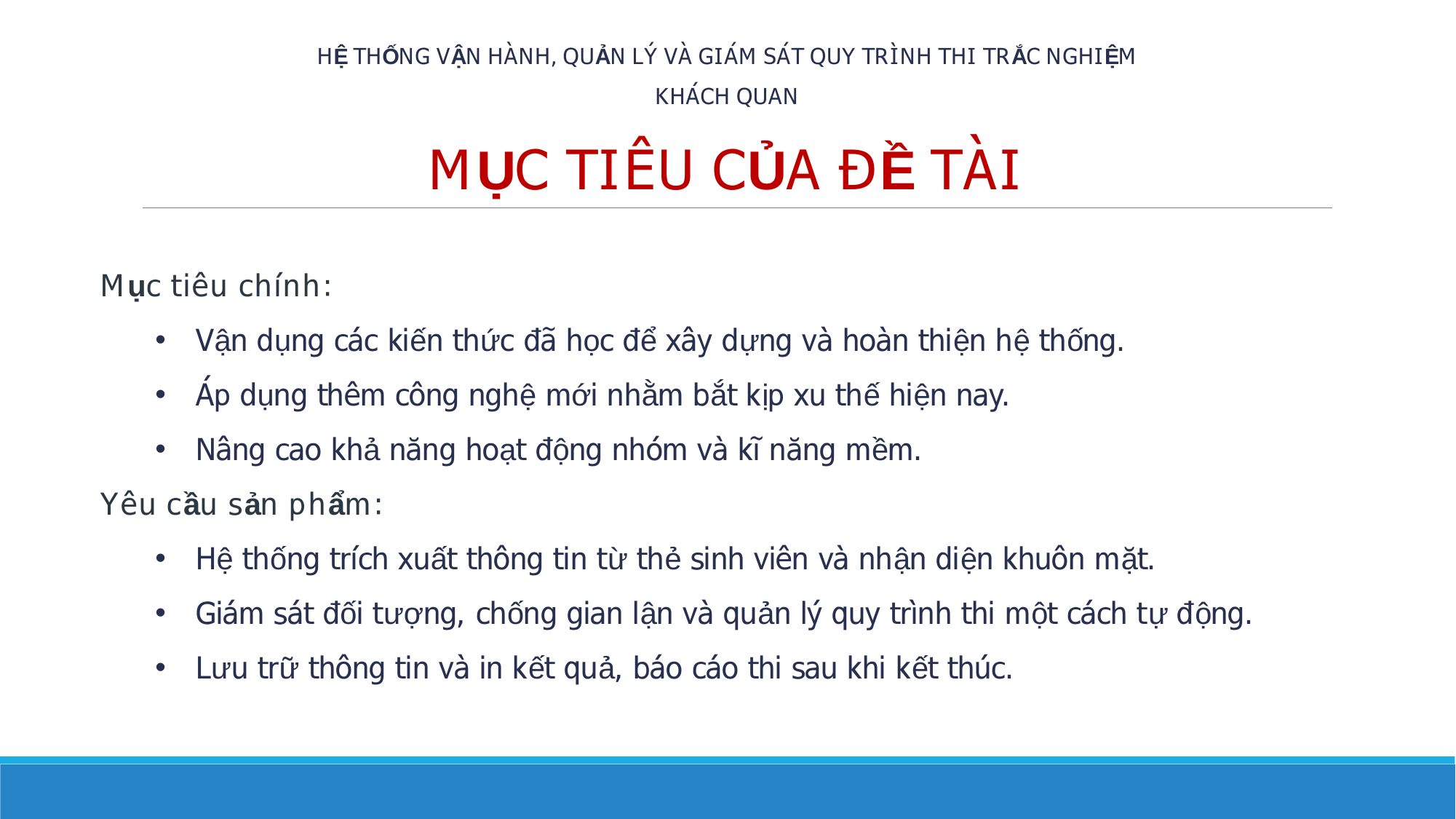

# HỆ THỐNG VẬN HÀNH, QUẢN LÝ VÀ GIÁM SÁT QUY TRÌNH THI TRẮC NGHIỆM KHÁCH QUAN
MỤC TIÊU CỦA ĐỀ TÀI
Mục tiêu chính:
Vận dụng các kiến thức đã học để xây dựng và hoàn thiện hệ thống.
Áp dụng thêm công nghệ mới nhằm bắt kịp xu thế hiện nay.
Nâng cao khả năng hoạt động nhóm và kĩ năng mềm.
Yêu cầu sản phẩm:
Hệ thống trích xuất thông tin từ thẻ sinh viên và nhận diện khuôn mặt.
Giám sát đối tượng, chống gian lận và quản lý quy trình thi một cách tự động.
Lưu trữ thông tin và in kết quả, báo cáo thi sau khi kết thúc.